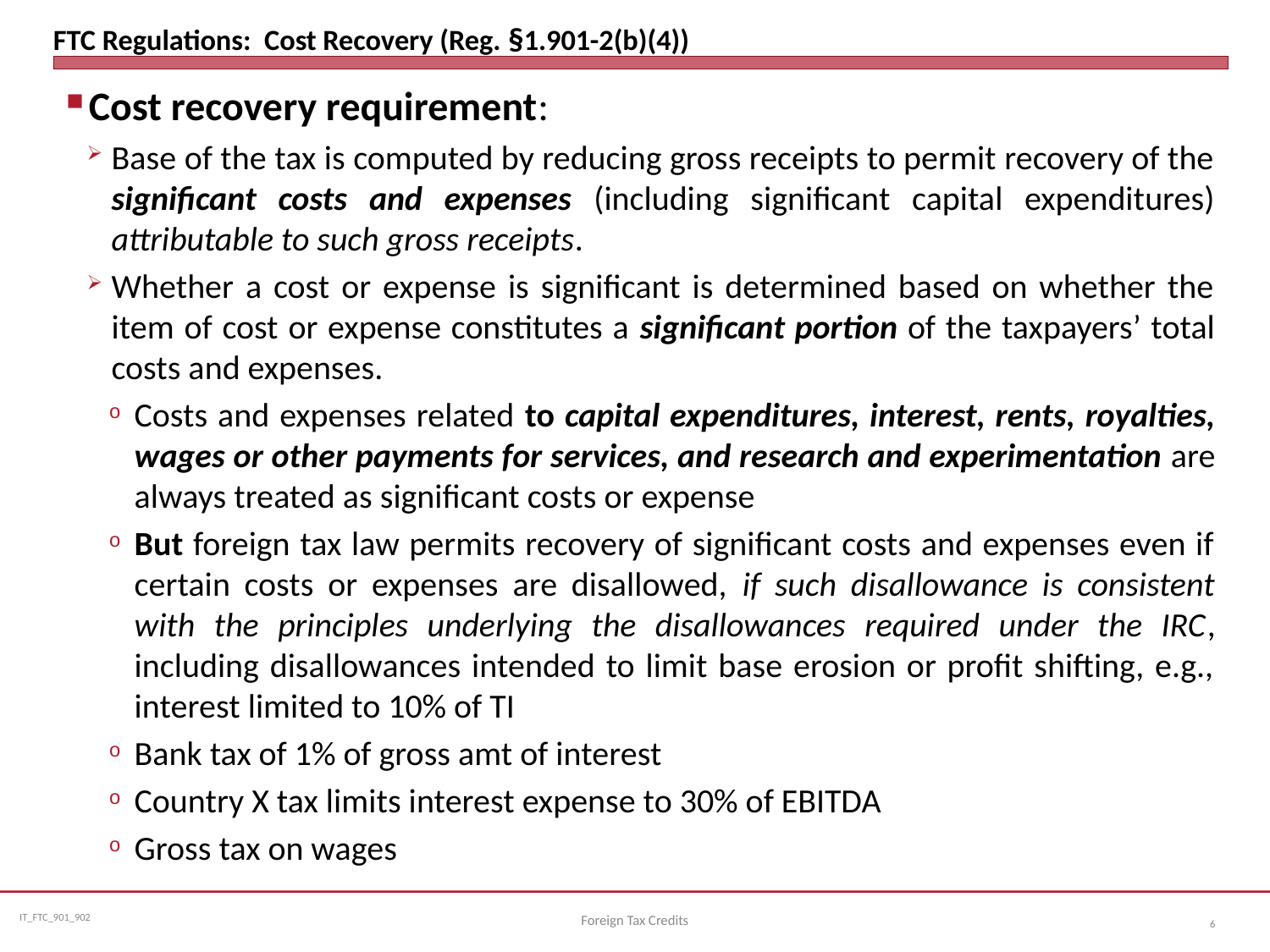

# FTC Regulations:  Cost Recovery (Reg. §1.901-2(b)(4))
Cost recovery requirement:
Base of the tax is computed by reducing gross receipts to permit recovery of the significant costs and expenses (including significant capital expenditures) attributable to such gross receipts.
Whether a cost or expense is significant is determined based on whether the item of cost or expense constitutes a significant portion of the taxpayers’ total costs and expenses.
Costs and expenses related to capital expenditures, interest, rents, royalties, wages or other payments for services, and research and experimentation are always treated as significant costs or expense
But foreign tax law permits recovery of significant costs and expenses even if certain costs or expenses are disallowed, if such disallowance is consistent with the principles underlying the disallowances required under the IRC, including disallowances intended to limit base erosion or profit shifting, e.g., interest limited to 10% of TI
Bank tax of 1% of gross amt of interest
Country X tax limits interest expense to 30% of EBITDA
Gross tax on wages

Foreign Tax Credits
6